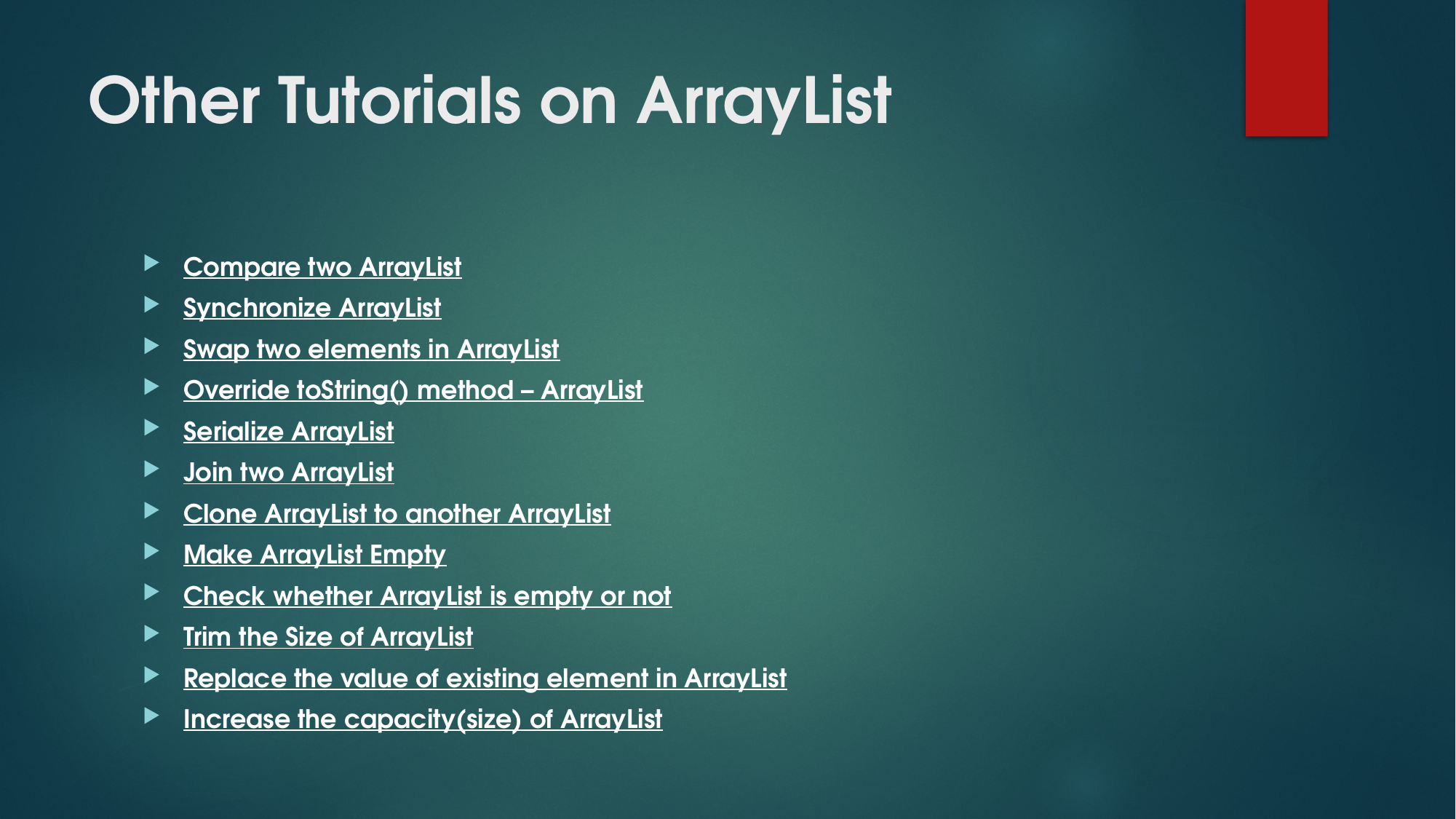

# Other Tutorials on ArrayList
Compare two ArrayList
Synchronize ArrayList
Swap two elements in ArrayList
Override toString() method – ArrayList
Serialize ArrayList
Join two ArrayList
Clone ArrayList to another ArrayList
Make ArrayList Empty
Check whether ArrayList is empty or not
Trim the Size of ArrayList
Replace the value of existing element in ArrayList
Increase the capacity(size) of ArrayList